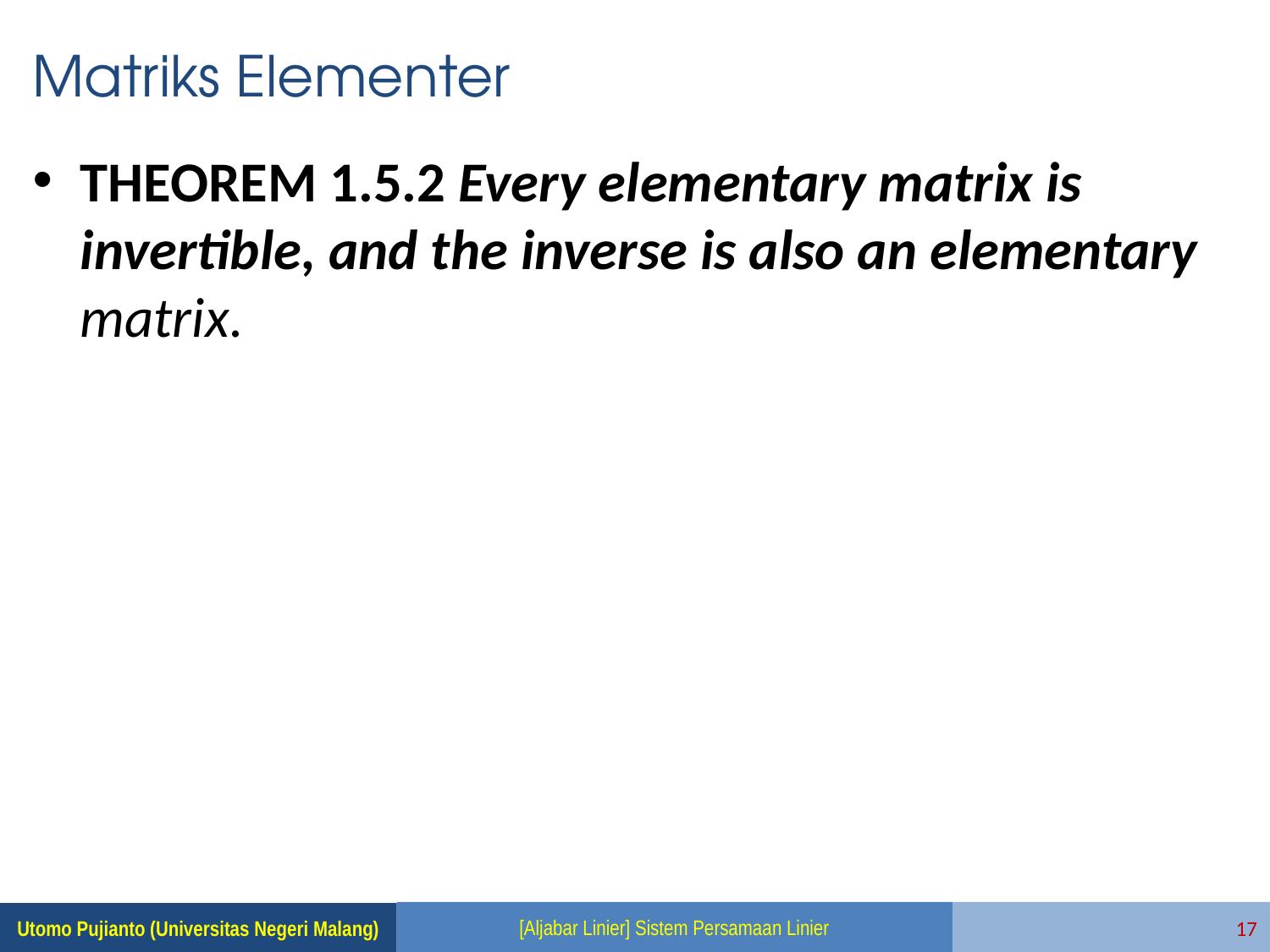

# Matriks Elementer
THEOREM 1.5.2 Every elementary matrix is invertible, and the inverse is also an elementary matrix.
[Aljabar Linier] Sistem Persamaan Linier
17